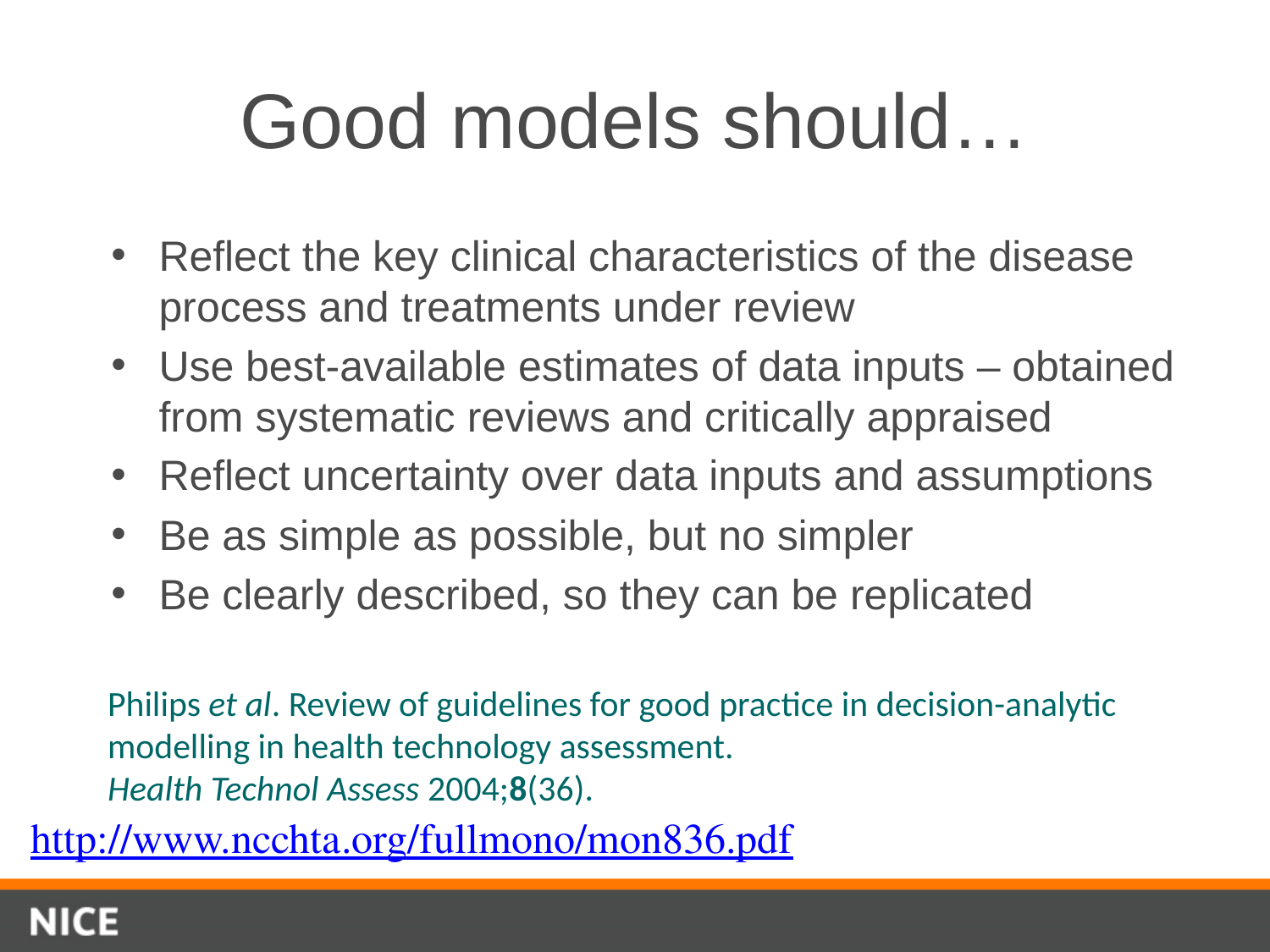

# Good models should…
Reflect the key clinical characteristics of the disease process and treatments under review
Use best-available estimates of data inputs – obtained from systematic reviews and critically appraised
Reflect uncertainty over data inputs and assumptions
Be as simple as possible, but no simpler
Be clearly described, so they can be replicated

Philips et al. Review of guidelines for good practice in decision-analytic modelling in health technology assessment.
Health Technol Assess 2004;8(36).
http://www.ncchta.org/fullmono/mon836.pdf